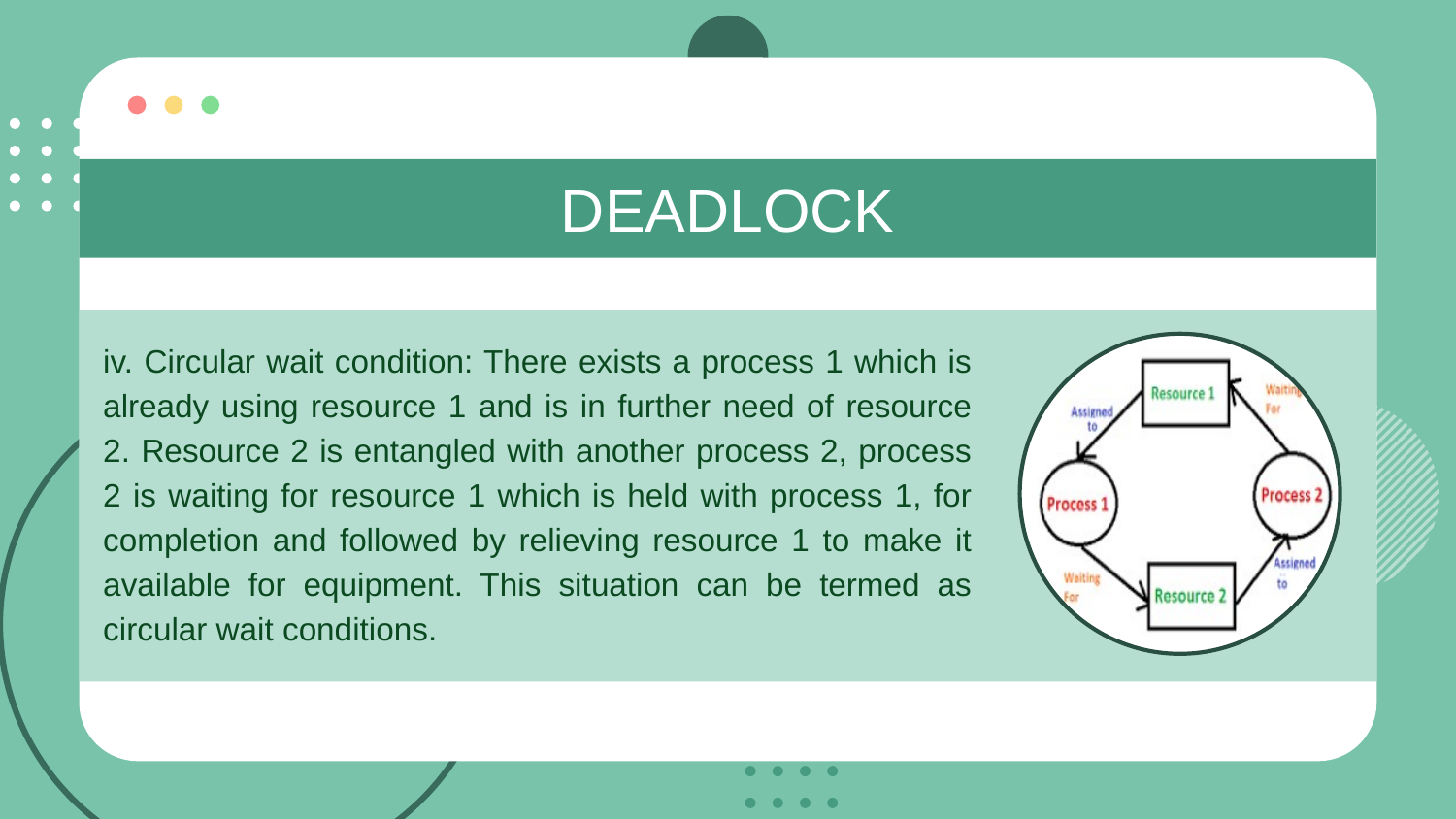

DEADLOCK

iv. Circular wait condition: There exists a process 1 which is already using resource 1 and is in further need of resource 2. Resource 2 is entangled with another process 2, process 2 is waiting for resource 1 which is held with process 1, for completion and followed by relieving resource 1 to make it available for equipment. This situation can be termed as circular wait conditions.